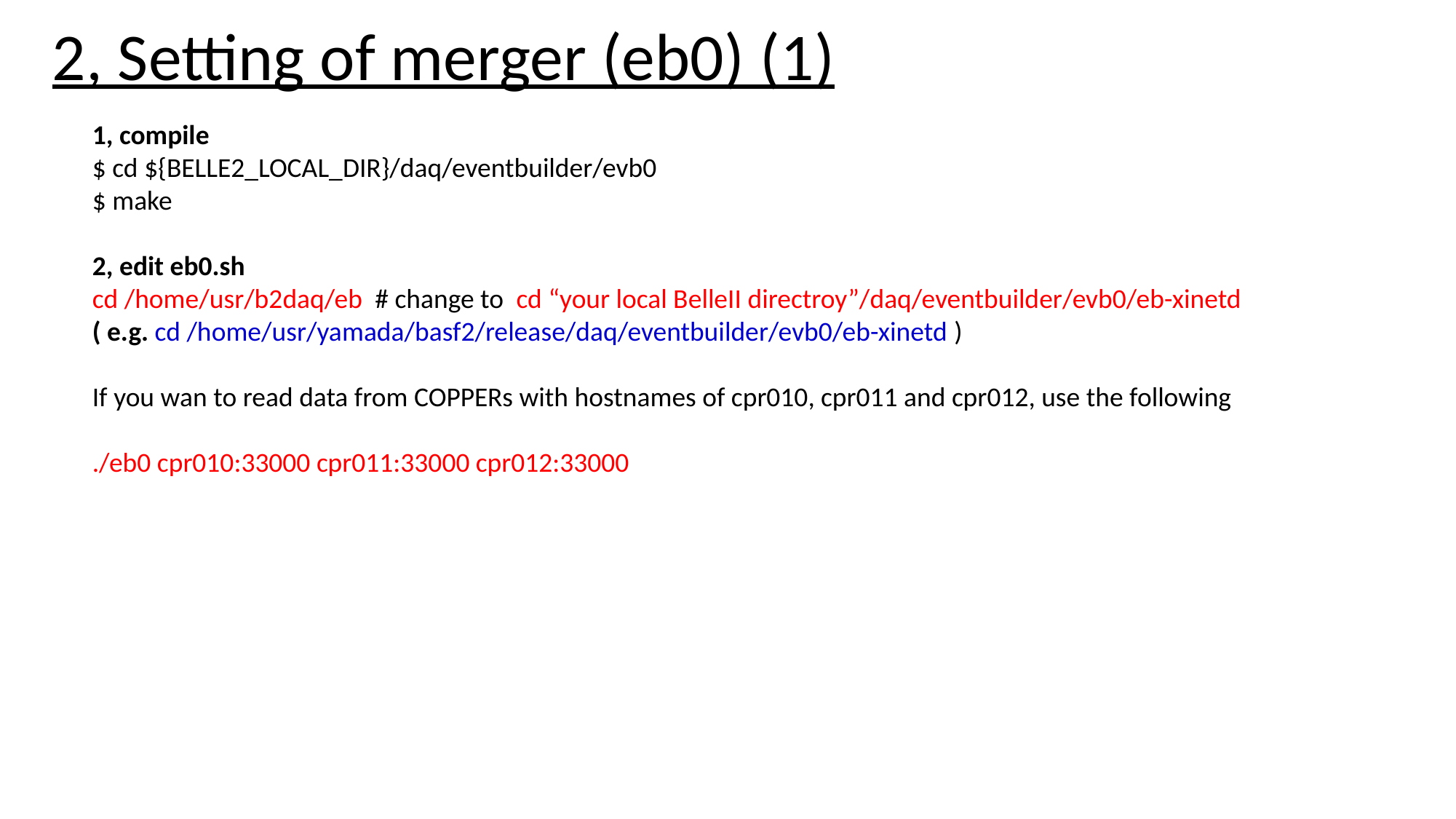

2, Setting of merger (eb0) (1)
1, compile
$ cd ${BELLE2_LOCAL_DIR}/daq/eventbuilder/evb0
$ make

2, edit eb0.sh
cd /home/usr/b2daq/eb  # change to  cd “your local BelleII directroy”/daq/eventbuilder/evb0/eb-xinetd
( e.g. cd /home/usr/yamada/basf2/release/daq/eventbuilder/evb0/eb-xinetd )

If you wan to read data from COPPERs with hostnames of cpr010, cpr011 and cpr012, use the following
./eb0 cpr010:33000 cpr011:33000 cpr012:33000